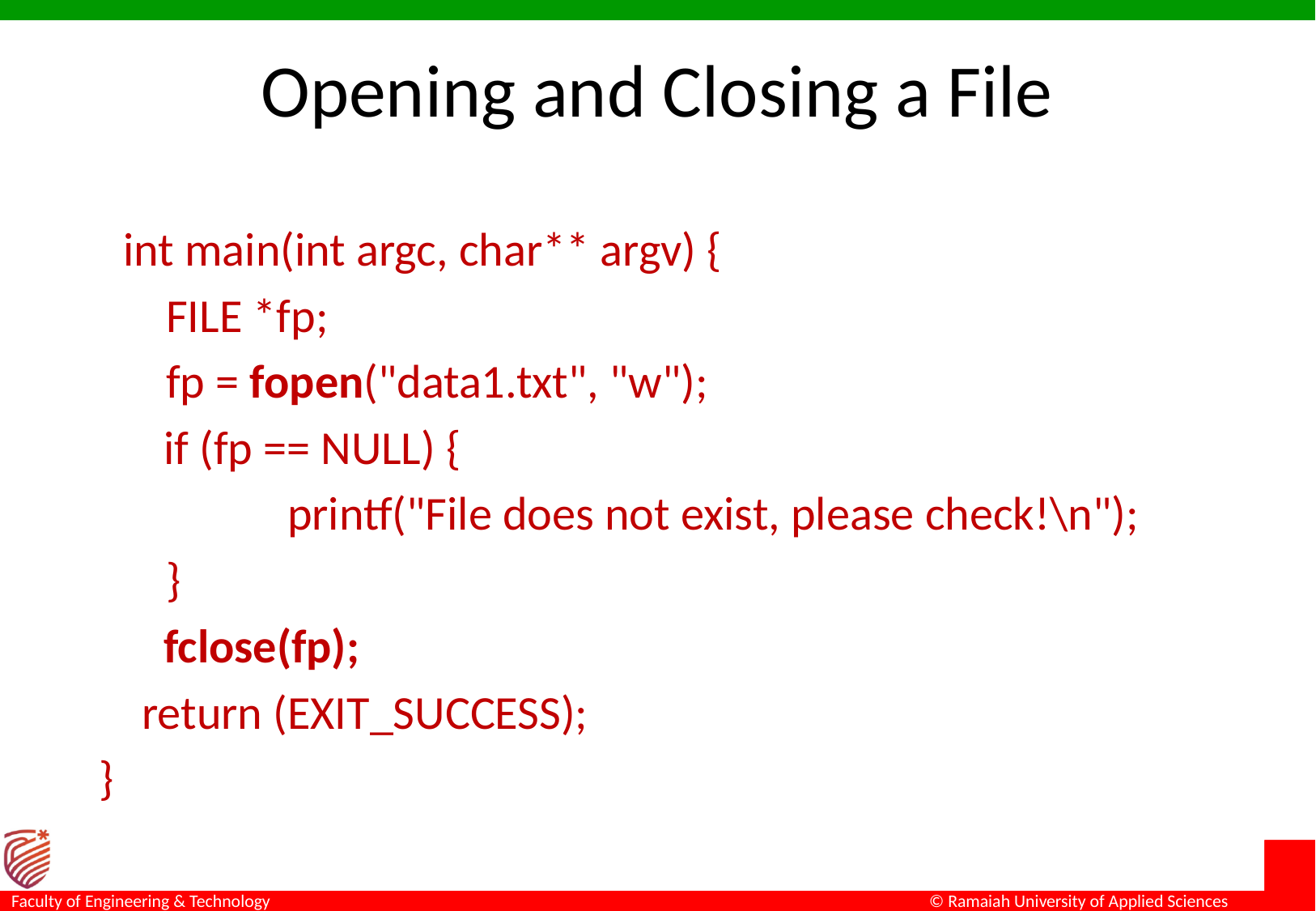

# Opening and Closing a File
	int main(int argc, char** argv) {
	    FILE *fp;
   	    fp = fopen("data1.txt", "w");
        if (fp == NULL) {
    		    printf("File does not exist, please check!\n");
    	    }
        fclose(fp);
      return (EXIT_SUCCESS);
  }